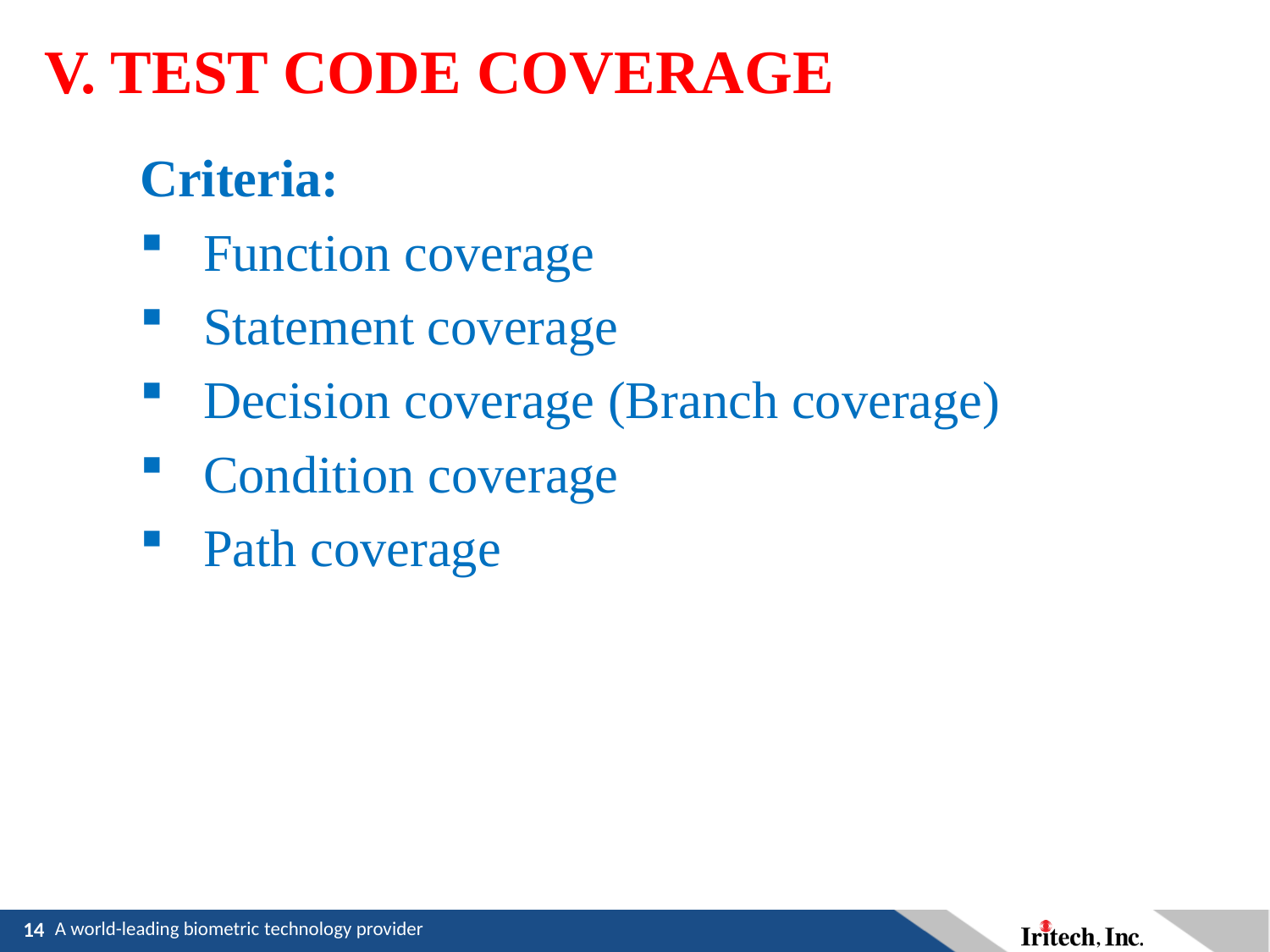

# V. TEST CODE COVERAGE
Criteria:
Function coverage
Statement coverage
Decision coverage (Branch coverage)
Condition coverage
Path coverage
14